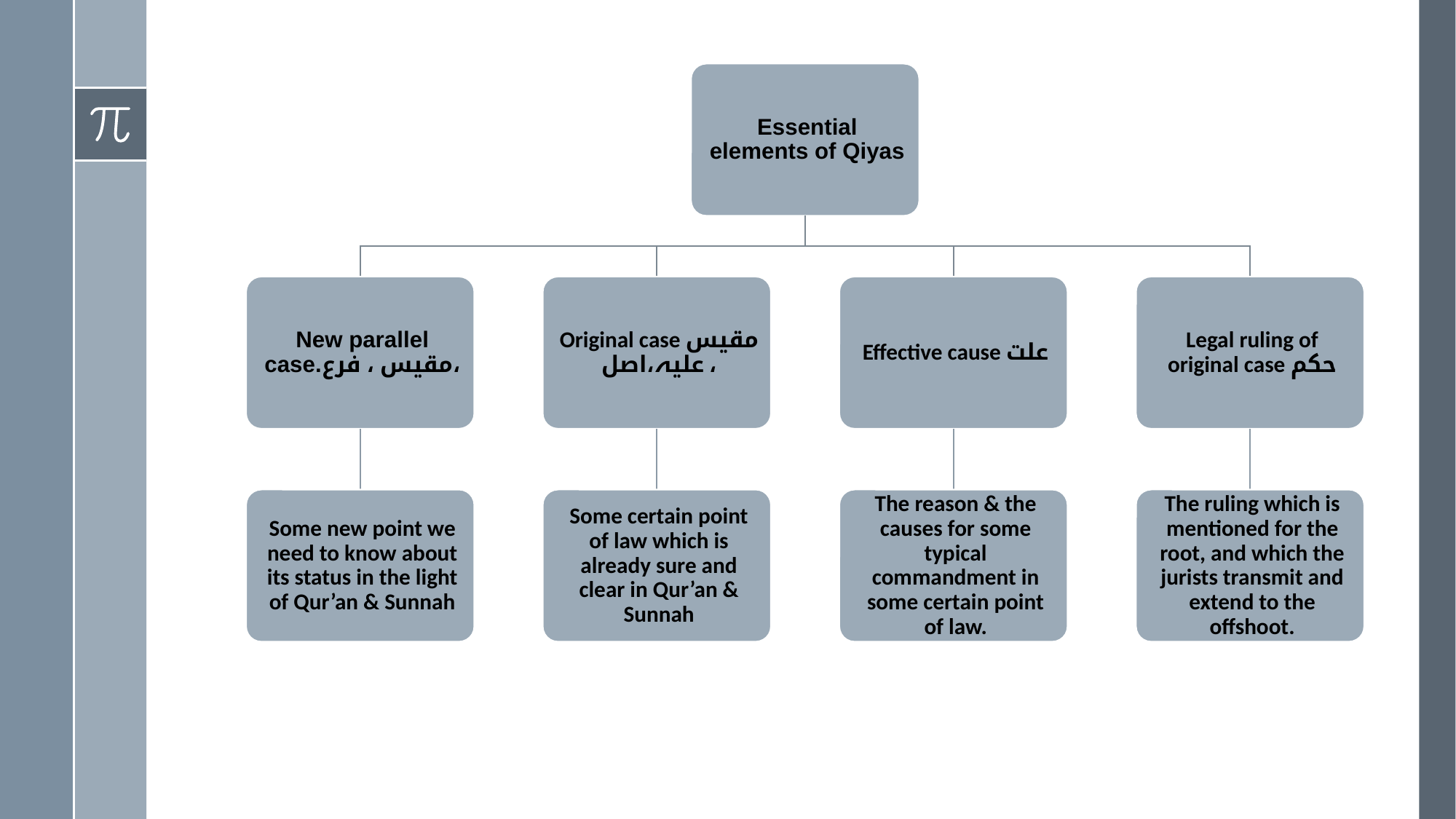

Essential elements of Qiyas
New parallel case.مقیس ، فرع،
Some new point we need to know about its status in the light of Qur’an & Sunnah
Original case مقیس علیہ،اصل ،
Some certain point of law which is already sure and clear in Qur’an & Sunnah
Effective cause علت
The reason & the causes for some typical commandment in some certain point of law.
Legal ruling of original case حکم
The ruling which is mentioned for the root, and which the jurists transmit and extend to the offshoot.